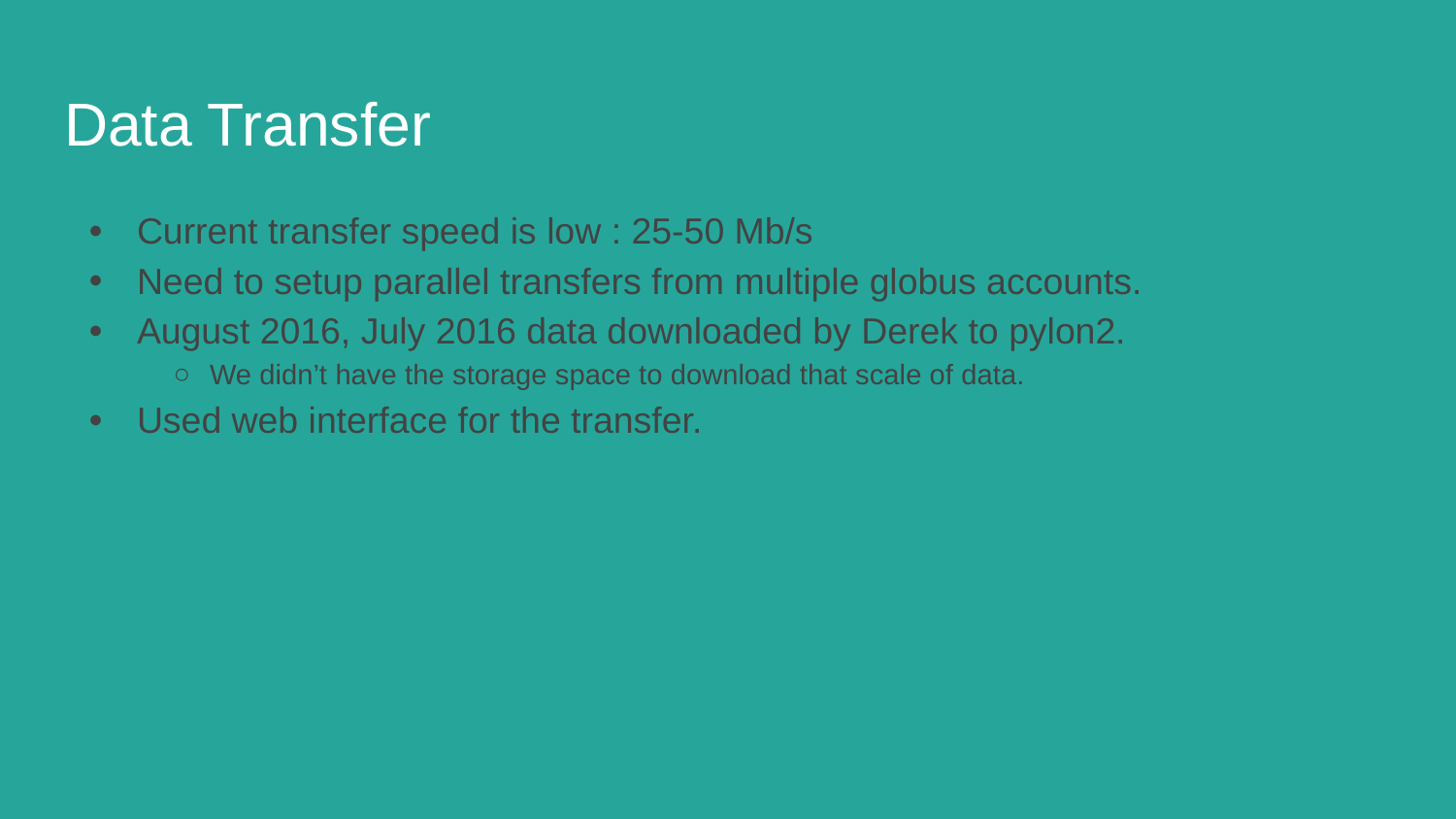

# Data Transfer
Current transfer speed is low : 25-50 Mb/s
Need to setup parallel transfers from multiple globus accounts.
August 2016, July 2016 data downloaded by Derek to pylon2.
We didn’t have the storage space to download that scale of data.
Used web interface for the transfer.